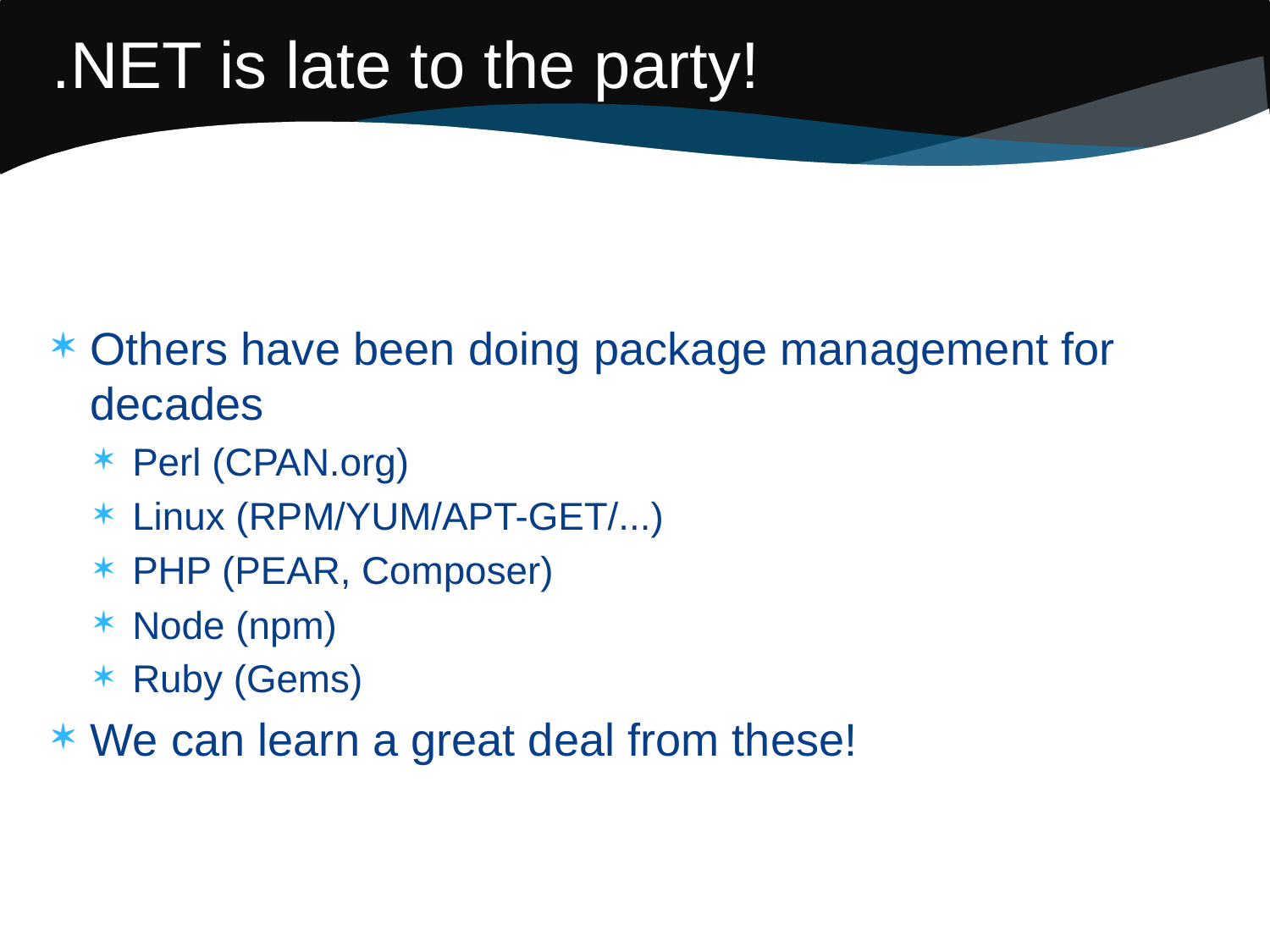

# .NET is late to the party!
Others have been doing package management for decades
Perl (CPAN.org)
Linux (RPM/YUM/APT-GET/...)
PHP (PEAR, Composer)
Node (npm)
Ruby (Gems)
We can learn a great deal from these!